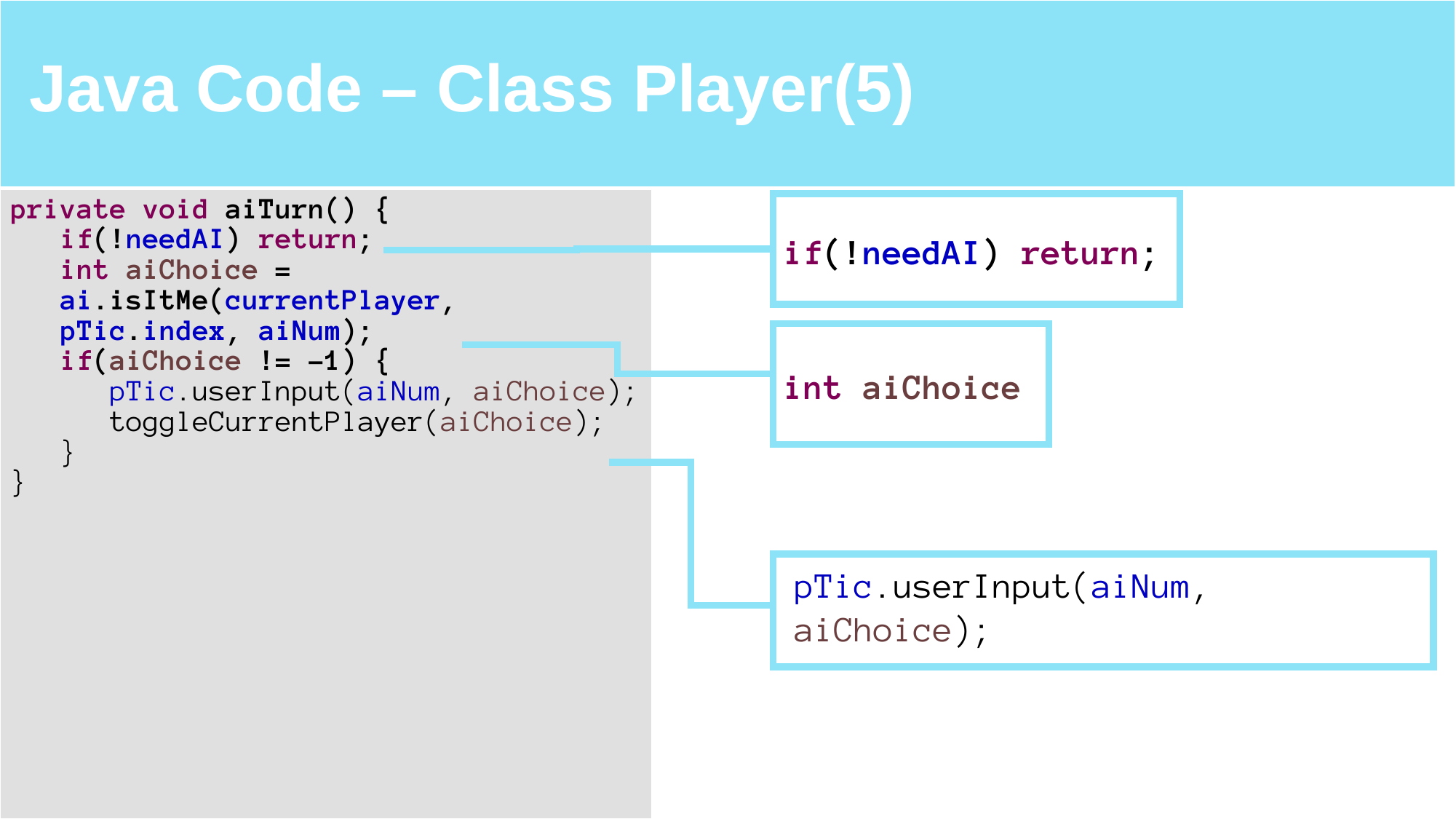

| Java Code – Class Player(5) |  |
| --- | --- |
| private void aiTurn() { if(!needAI) return; int aiChoice = ai.isItMe(currentPlayer, pTic.index, aiNum); if(aiChoice != -1) { pTic.userInput(aiNum, aiChoice); toggleCurrentPlayer(aiChoice); } } |  |

if(!needAI) return;

int aiChoice
pTic.userInput(aiNum, aiChoice);